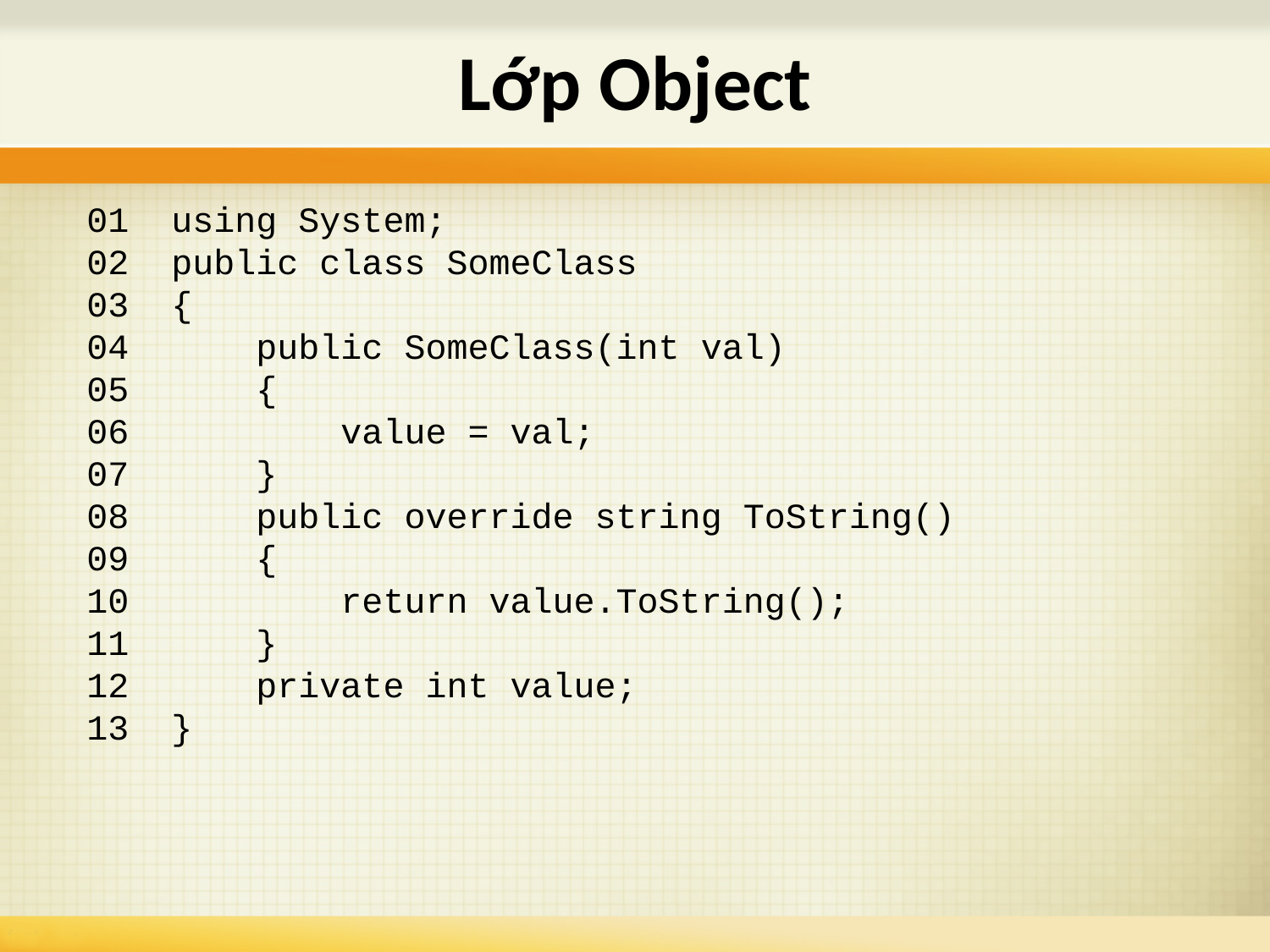

# Lớp Object
01  using System;
02  public class SomeClass
03  {
04      public SomeClass(int val)
05      {
06          value = val;
07      }
08      public override string ToString()
09      {
10          return value.ToString();
11      }
12      private int value;
13  }